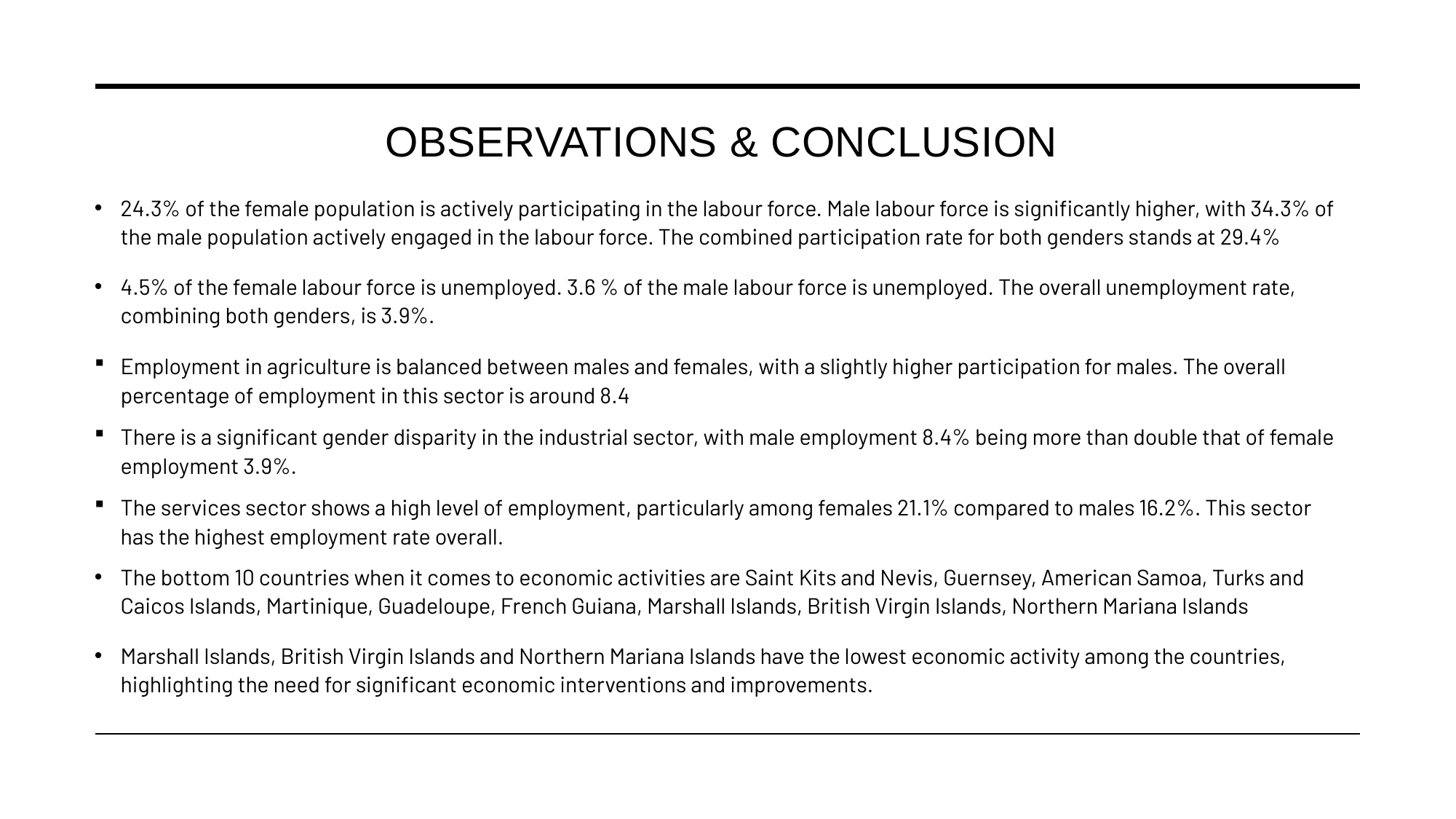

# Observations & conclusion
24.3% of the female population is actively participating in the labour force. Male labour force is significantly higher, with 34.3% of the male population actively engaged in the labour force. The combined participation rate for both genders stands at 29.4%
4.5% of the female labour force is unemployed. 3.6 % of the male labour force is unemployed. The overall unemployment rate, combining both genders, is 3.9%.
Employment in agriculture is balanced between males and females, with a slightly higher participation for males. The overall percentage of employment in this sector is around 8.4
There is a significant gender disparity in the industrial sector, with male employment 8.4% being more than double that of female employment 3.9%.
The services sector shows a high level of employment, particularly among females 21.1% compared to males 16.2%. This sector has the highest employment rate overall.
The bottom 10 countries when it comes to economic activities are Saint Kits and Nevis, Guernsey, American Samoa, Turks and Caicos Islands, Martinique, Guadeloupe, French Guiana, Marshall Islands, British Virgin Islands, Northern Mariana Islands
Marshall Islands, British Virgin Islands and Northern Mariana Islands have the lowest economic activity among the countries, highlighting the need for significant economic interventions and improvements.